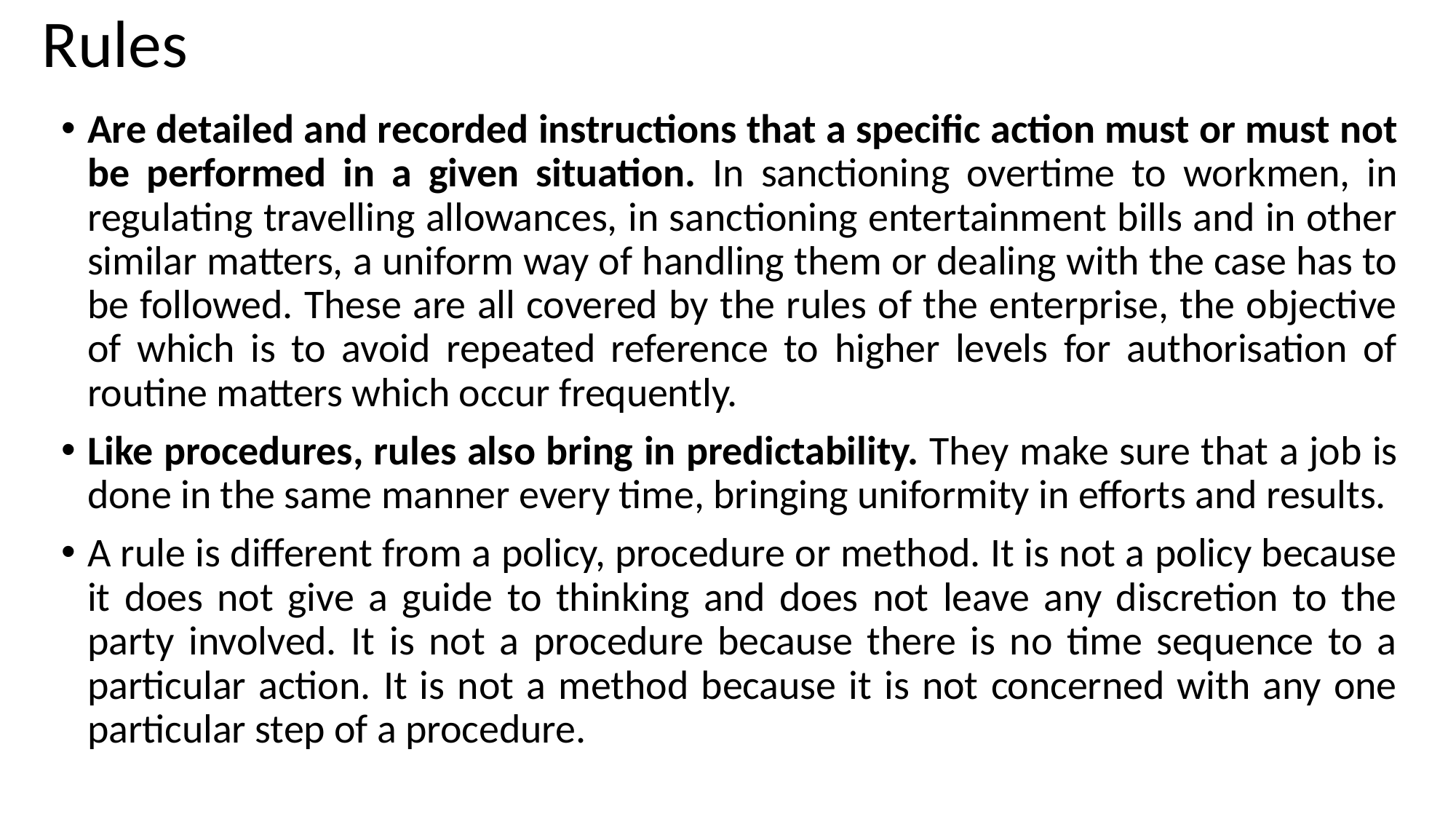

# Rules
Are detailed and recorded instructions that a specific action must or must not be performed in a given situation. In sanctioning overtime to workmen, in regulating travelling allowances, in sanctioning entertainment bills and in other similar matters, a uniform way of handling them or dealing with the case has to be followed. These are all covered by the rules of the enterprise, the objective of which is to avoid repeated reference to higher levels for authorisation of routine matters which occur frequently.
Like procedures, rules also bring in predictability. They make sure that a job is done in the same manner every time, bringing uniformity in efforts and results.
A rule is different from a policy, procedure or method. It is not a policy because it does not give a guide to thinking and does not leave any discretion to the party involved. It is not a procedure because there is no time sequence to a particular action. It is not a method because it is not concerned with any one particular step of a procedure.